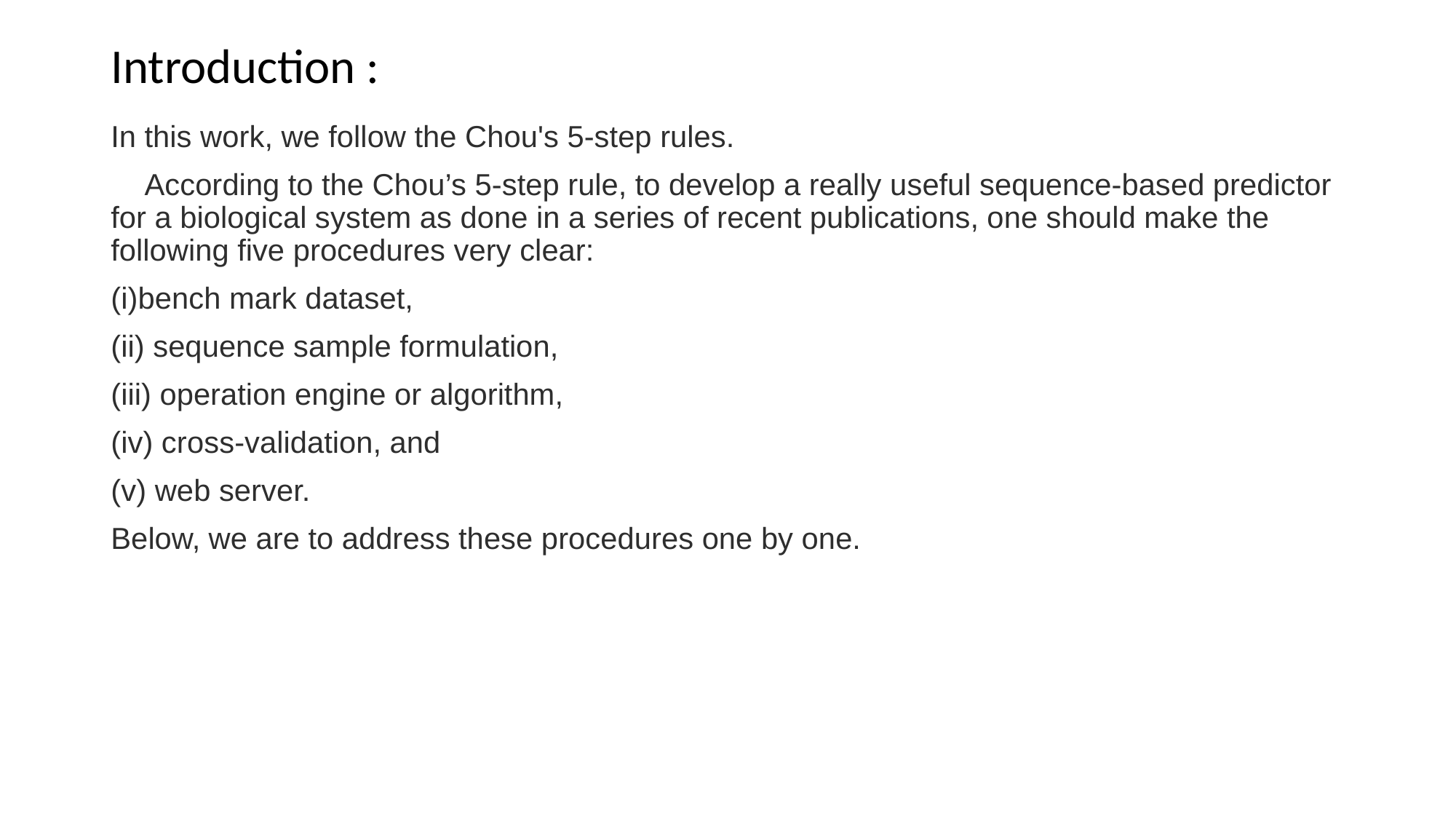

# Introduction :
In this work, we follow the Chou's 5-step rules.
    According to the Chou’s 5-step rule, to develop a really useful sequence-based predictor for a biological system as done in a series of recent publications, one should make the following five procedures very clear:
(i)bench mark dataset,
(ii) sequence sample formulation,
(iii) operation engine or algorithm,
(iv) cross-validation, and
(v) web server.
Below, we are to address these procedures one by one.